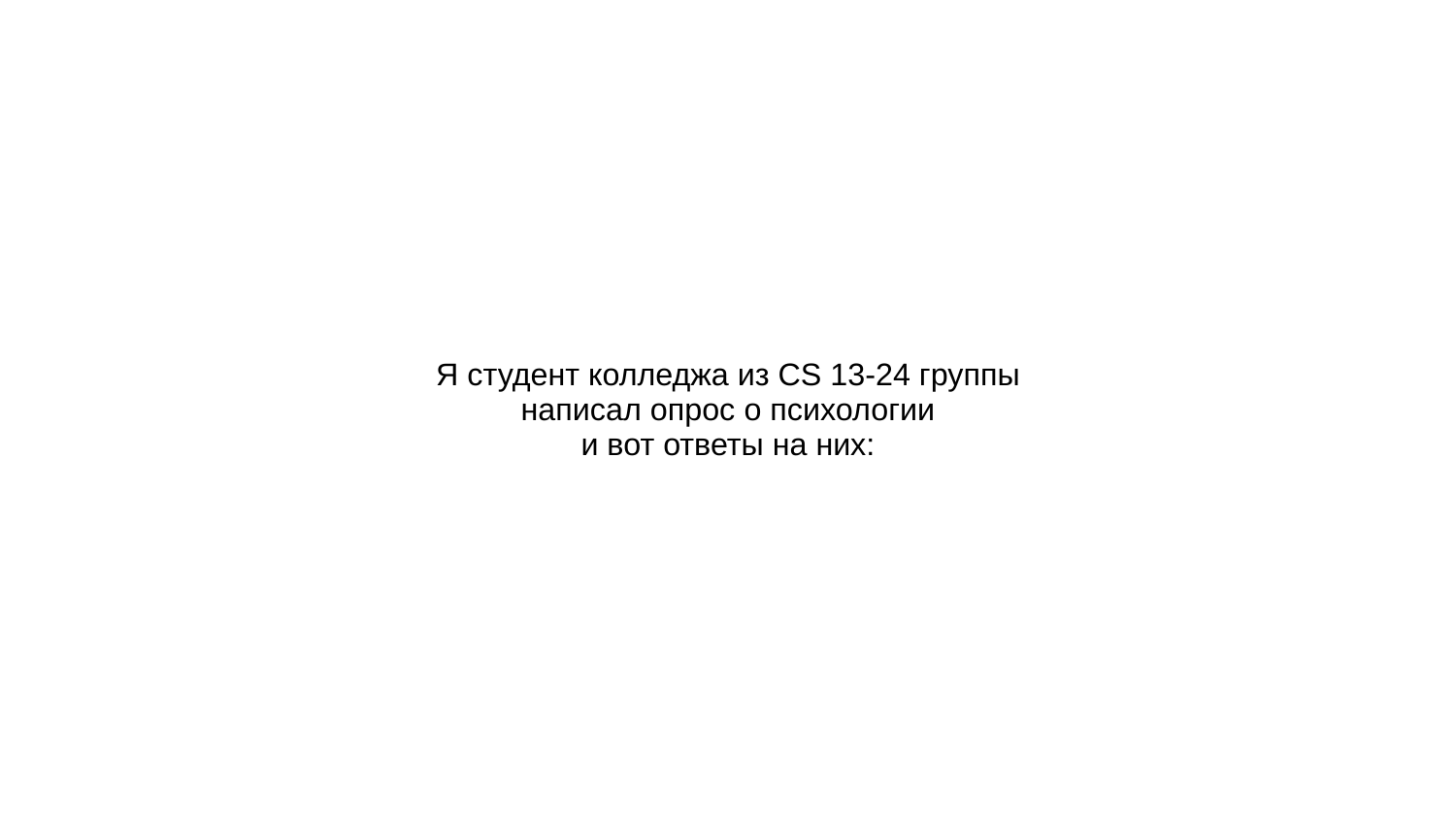

# Я студент колледжа из CS 13-24 группы
написал опрос о психологии
и вот ответы на них: